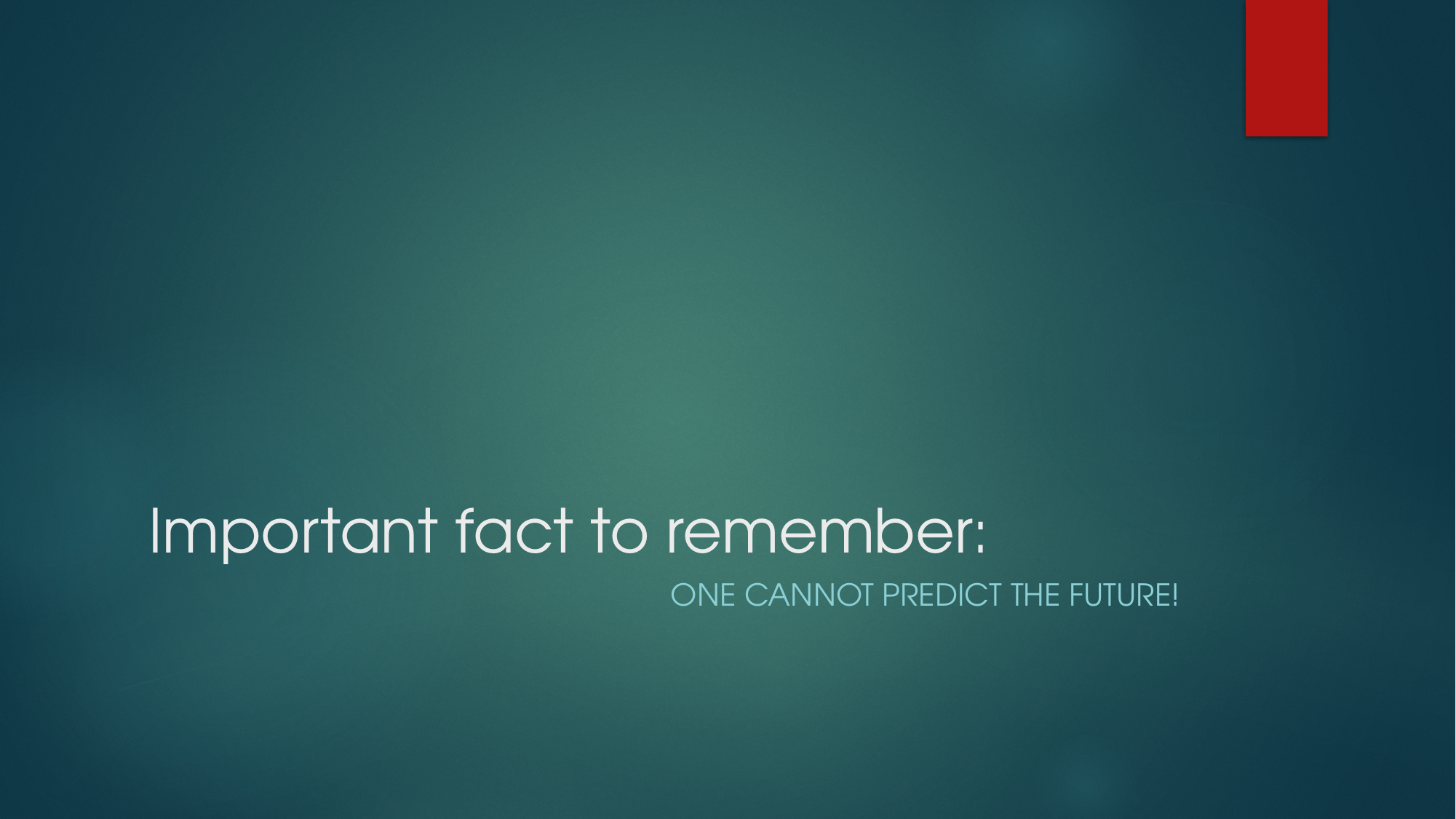

# Important fact to remember:
one cannot predict the future!